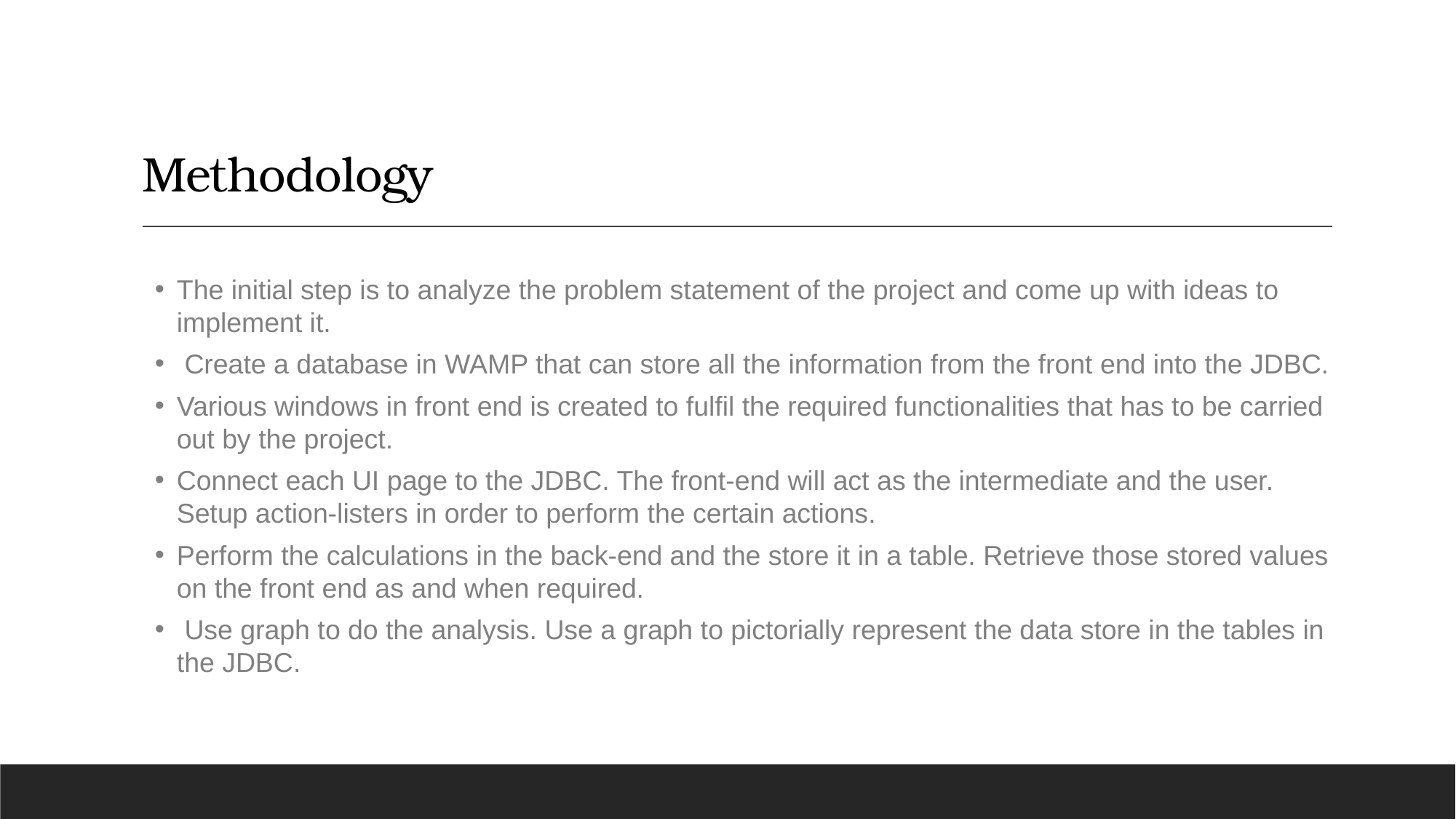

# Methodology
The initial step is to analyze the problem statement of the project and come up with ideas to implement it.
 Create a database in WAMP that can store all the information from the front end into the JDBC.
Various windows in front end is created to fulfil the required functionalities that has to be carried out by the project.
Connect each UI page to the JDBC. The front-end will act as the intermediate and the user. Setup action-listers in order to perform the certain actions.
Perform the calculations in the back-end and the store it in a table. Retrieve those stored values on the front end as and when required.
 Use graph to do the analysis. Use a graph to pictorially represent the data store in the tables in the JDBC.